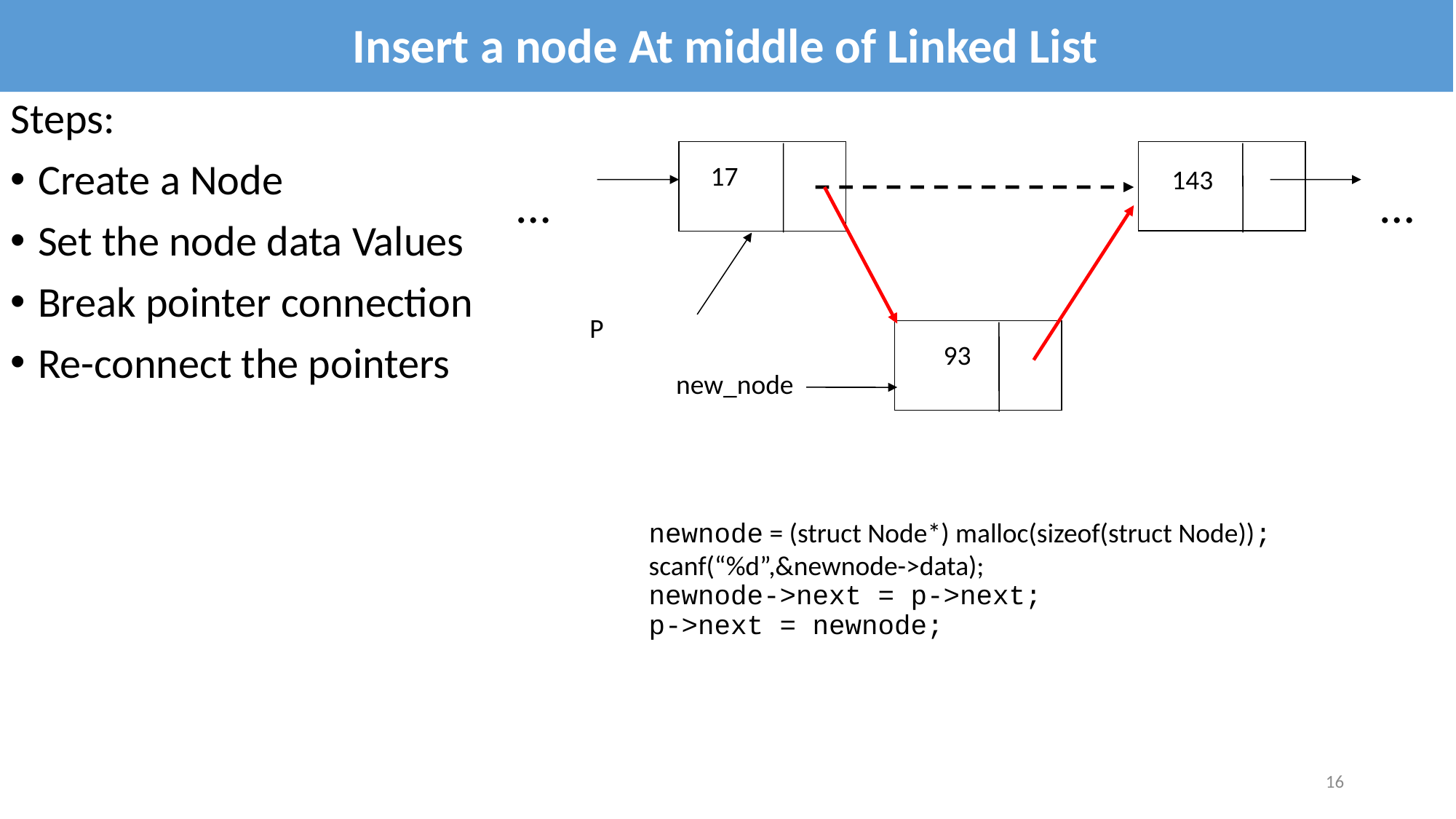

Insert a node At middle of Linked List
Steps:
Create a Node
Set the node data Values
Break pointer connection
Re-connect the pointers

17
143
…
…

P

93
new_node

newnode = (struct Node*) malloc(sizeof(struct Node));
scanf(“%d”,&newnode->data);
newnode->next = p->next;
p->next = newnode;
16